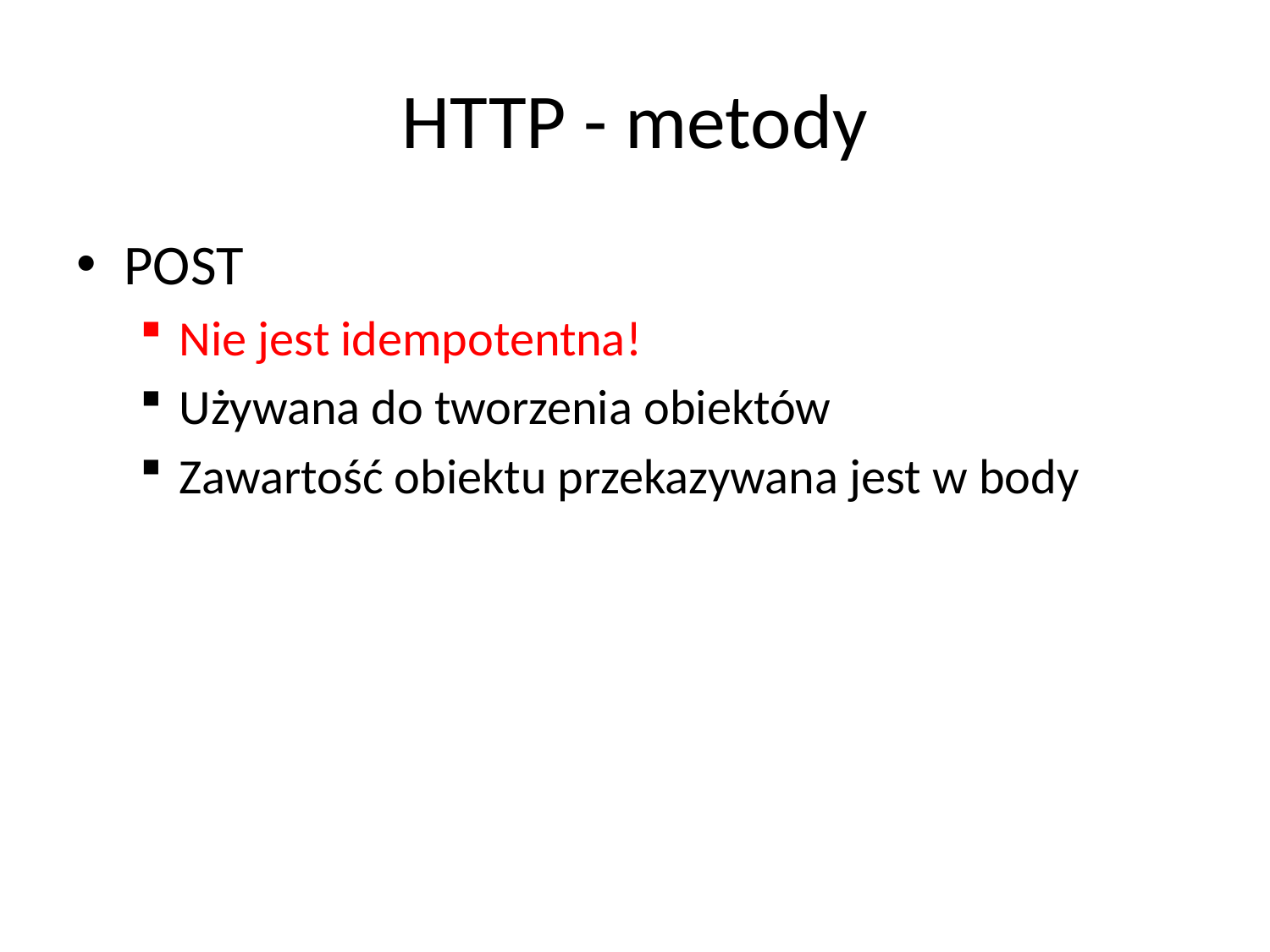

# HTTP - metody
POST
Nie jest idempotentna!
Używana do tworzenia obiektów
Zawartość obiektu przekazywana jest w body